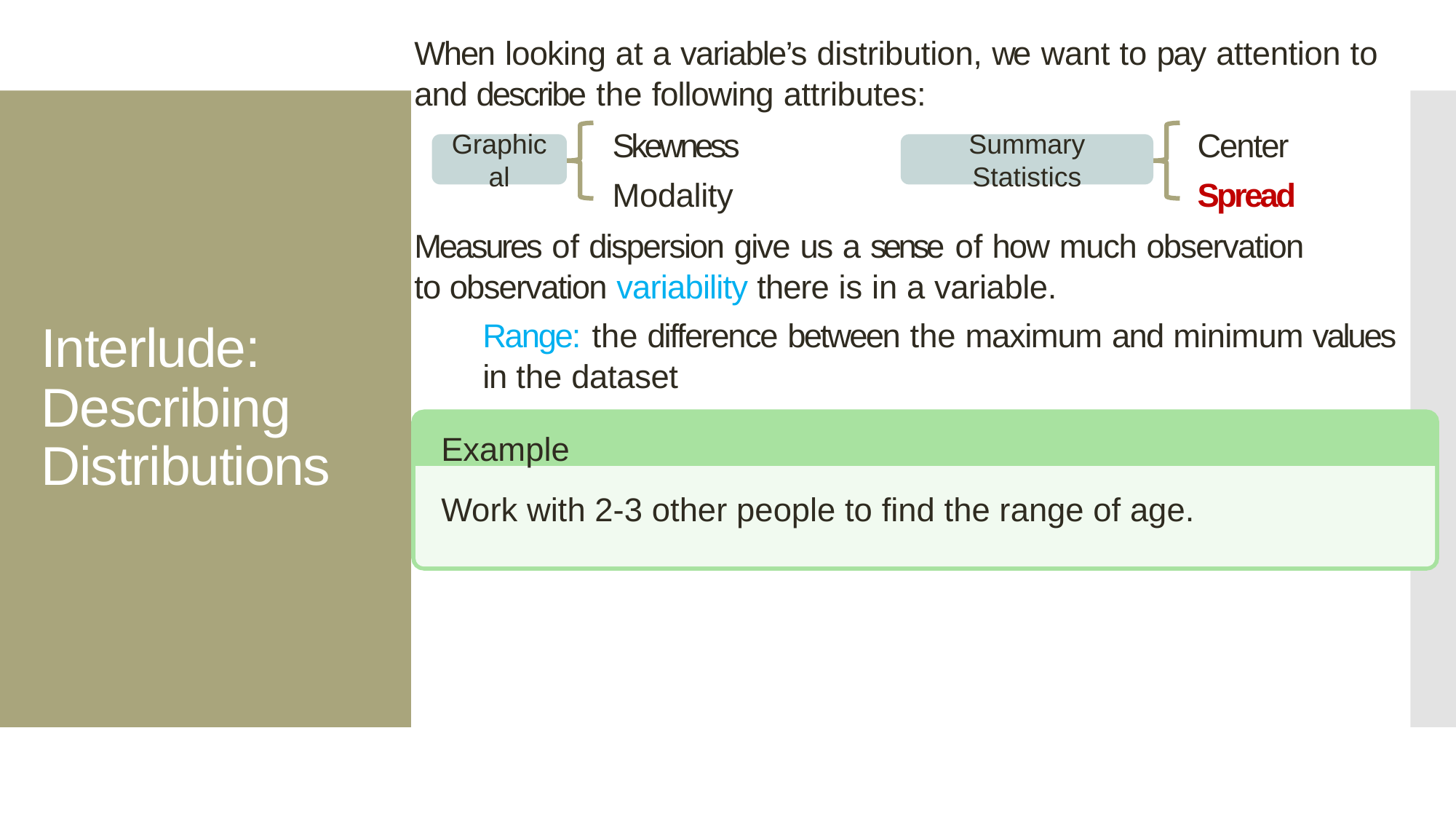

When looking at a variable’s distribution, we want to pay attention to and describe the following attributes:
Skewness Modality
Center Spread

# Interlude: Describing Distributions
Graphical
Summary Statistics
Measures of dispersion give us a sense of how much observation to observation variability there is in a variable.
Range: the difference between the maximum and minimum values in the dataset

Example
Work with 2-3 other people to find the range of age.